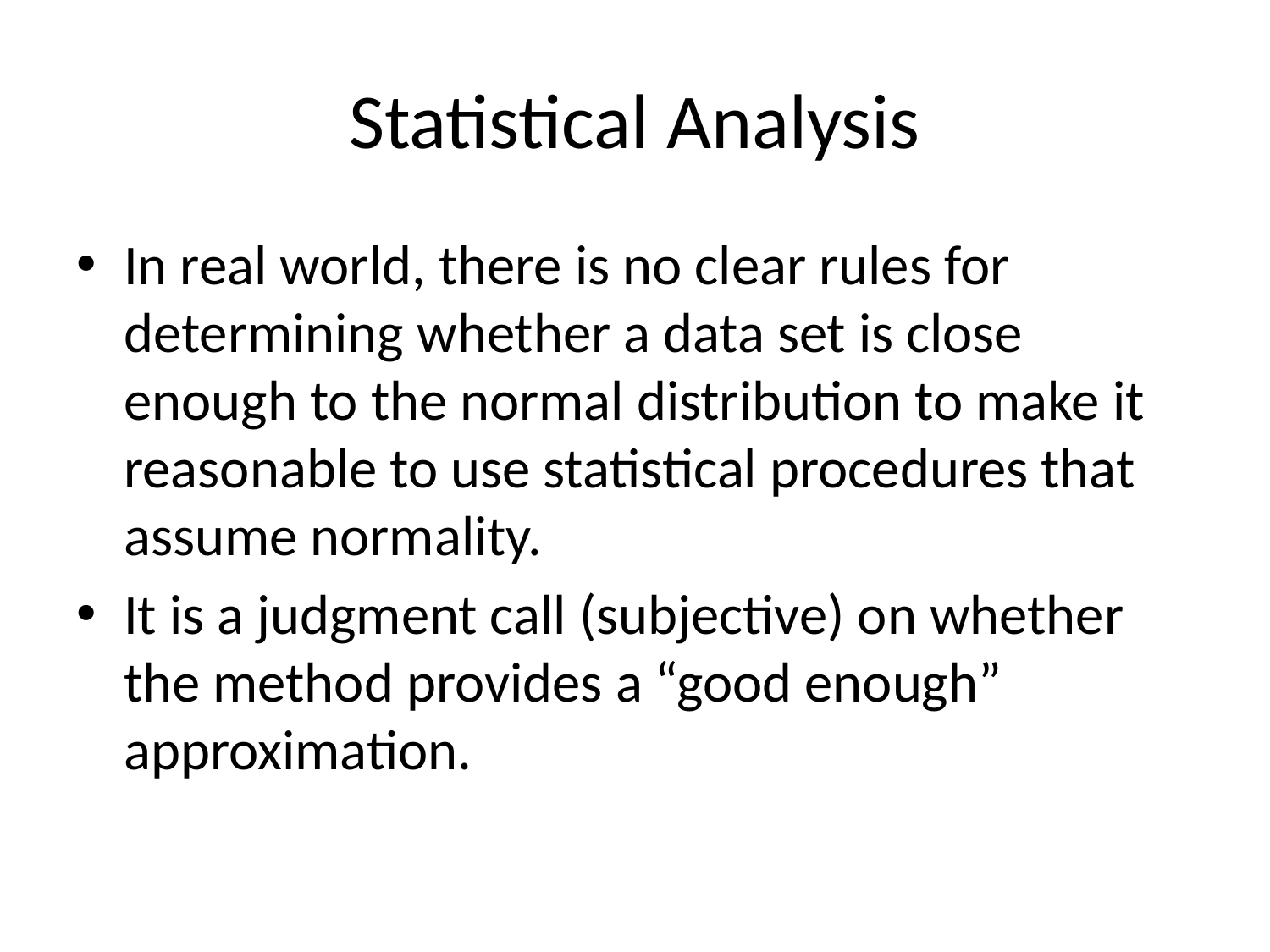

# Statistical Analysis
In real world, there is no clear rules for determining whether a data set is close enough to the normal distribution to make it  reasonable to use statistical procedures that assume normality.
It is a judgment call (subjective) on whether the method provides a “good enough” approximation.